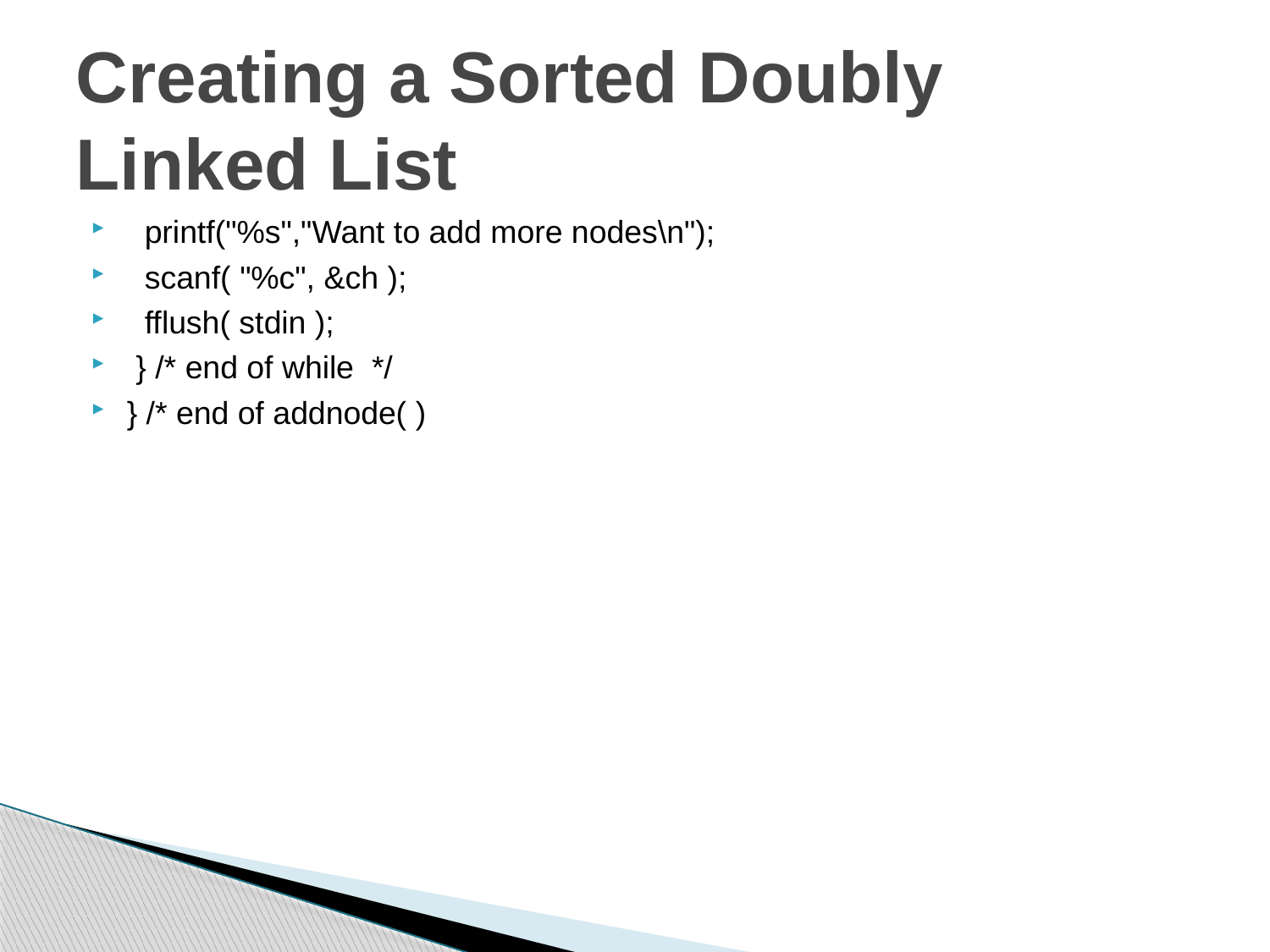

# Creating a Sorted Doubly Linked List
  printf("%s","Want to add more nodes\n");
  scanf( "%c", &ch );
  fflush( stdin );
 } /* end of while  */
} /* end of addnode( )